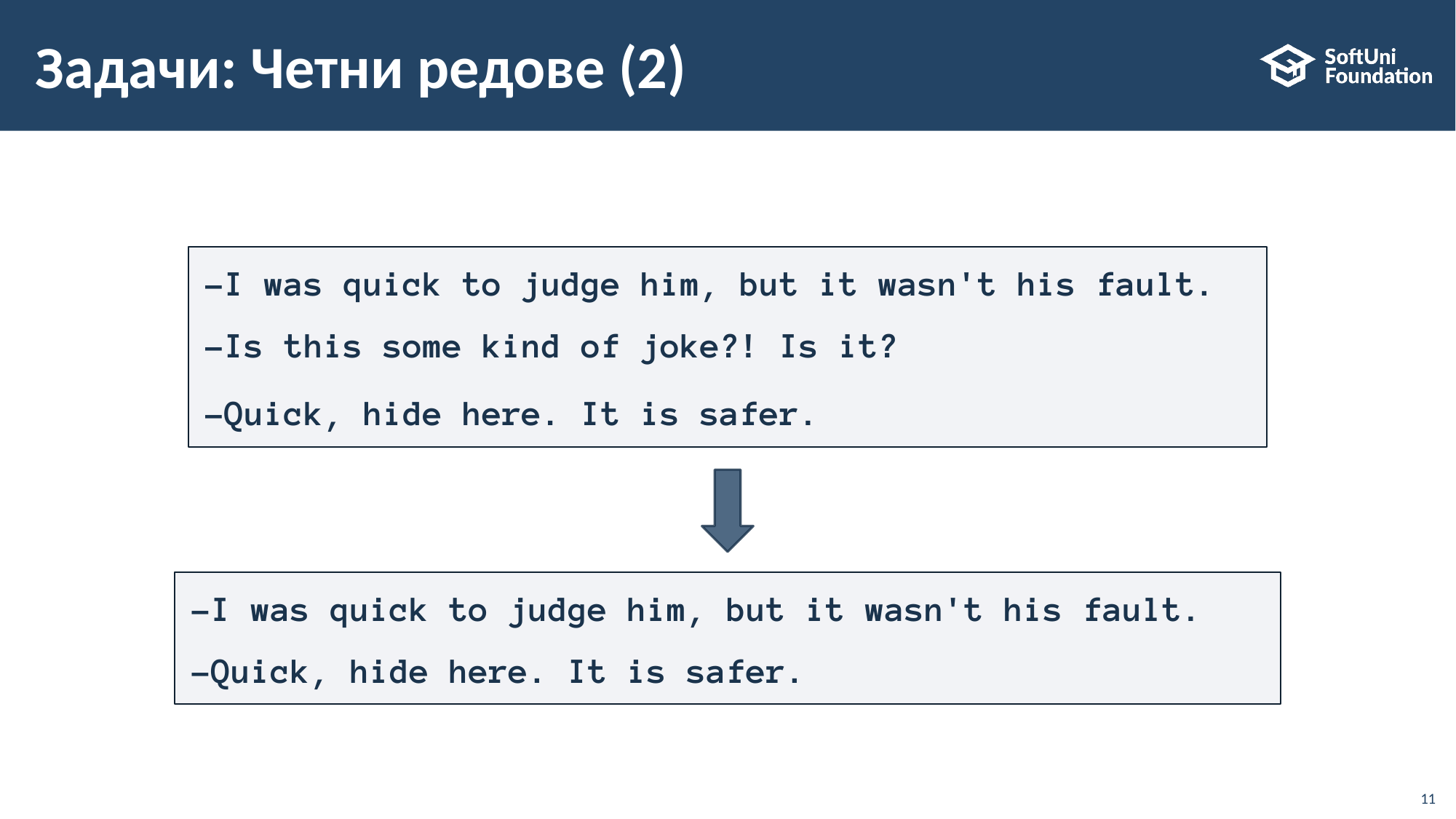

# Задачи: Четни редове (2)
-I was quick to judge him, but it wasn't his fault.
-Is this some kind of joke?! Is it?
-Quick, hide here. It is safer.

-I was quick to judge him, but it wasn't his fault.
-Quick, hide here. It is safer.
11